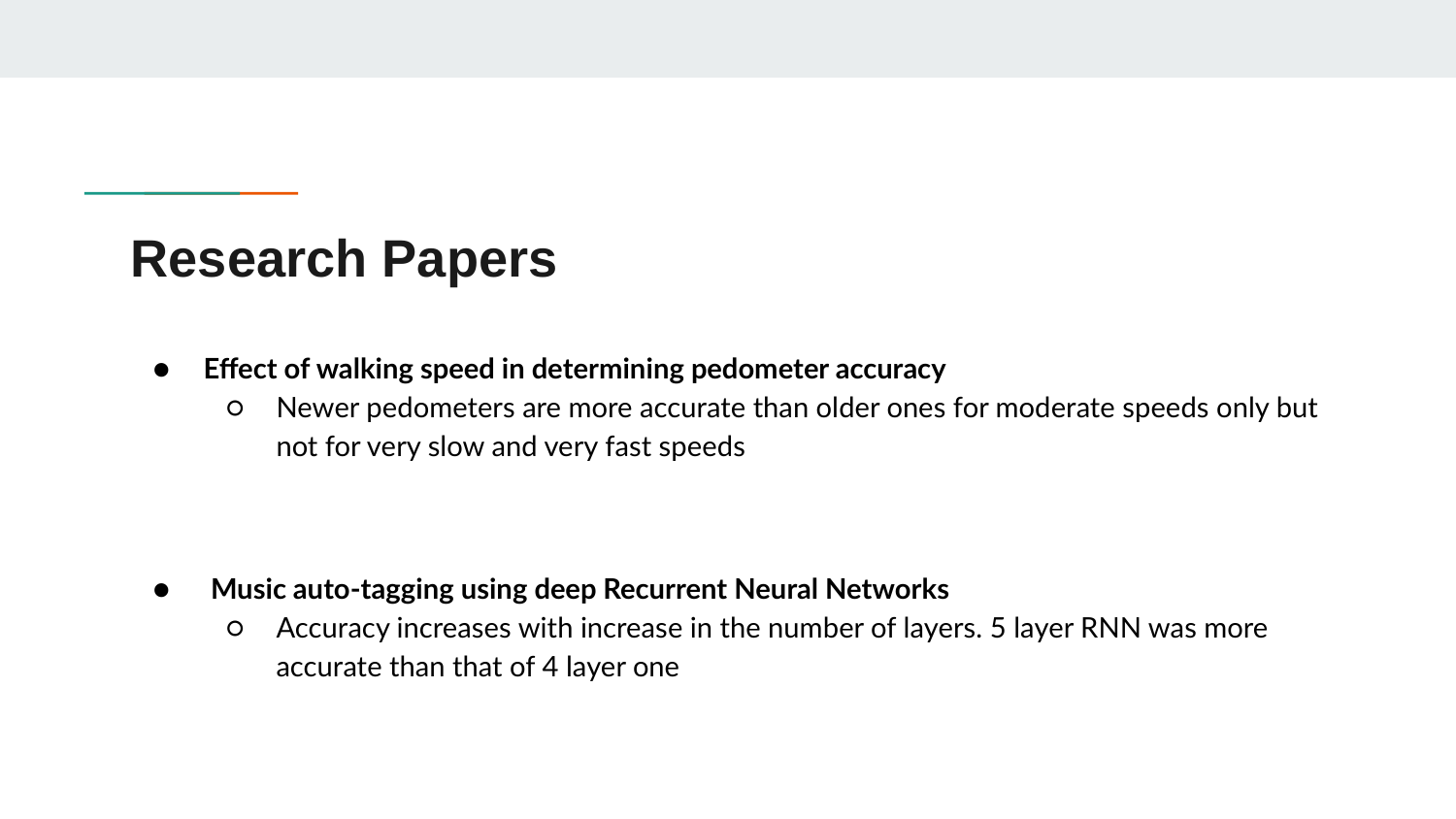

# Research Papers
Effect of walking speed in determining pedometer accuracy
Newer pedometers are more accurate than older ones for moderate speeds only but not for very slow and very fast speeds

 Music auto-tagging using deep Recurrent Neural Networks
Accuracy increases with increase in the number of layers. 5 layer RNN was more accurate than that of 4 layer one